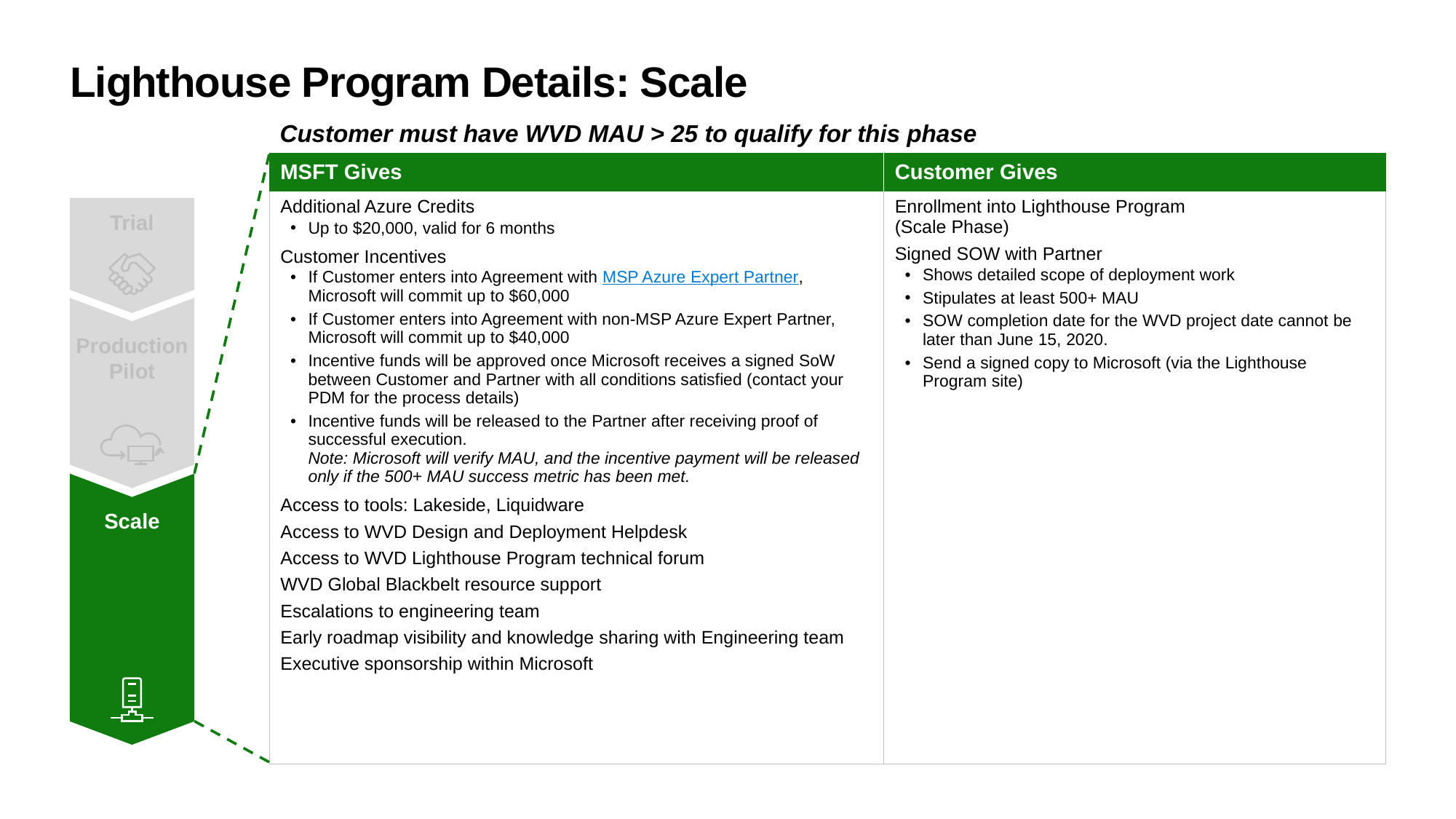

# Lighthouse Program Details: Scale
Customer must have WVD MAU > 25 to qualify for this phase
| MSFT Gives | Customer Gives |
| --- | --- |
| Additional Azure Credits Up to $20,000, valid for 6 months Customer Incentives If Customer enters into Agreement with MSP Azure Expert Partner, Microsoft will commit up to $60,000 If Customer enters into Agreement with non-MSP Azure Expert Partner, Microsoft will commit up to $40,000 Incentive funds will be approved once Microsoft receives a signed SoW between Customer and Partner with all conditions satisfied (contact your PDM for the process details) Incentive funds will be released to the Partner after receiving proof of successful execution. Note: Microsoft will verify MAU, and the incentive payment will be released only if the 500+ MAU success metric has been met. Access to tools: Lakeside, Liquidware Access to WVD Design and Deployment Helpdesk Access to WVD Lighthouse Program technical forum WVD Global Blackbelt resource support Escalations to engineering team Early roadmap visibility and knowledge sharing with Engineering team Executive sponsorship within Microsoft | Enrollment into Lighthouse Program (Scale Phase) Signed SOW with Partner Shows detailed scope of deployment work Stipulates at least 500+ MAU SOW completion date for the WVD project date cannot be later than June 15, 2020. Send a signed copy to Microsoft (via the Lighthouse Program site) |
Trial

Production
Pilot

Scale